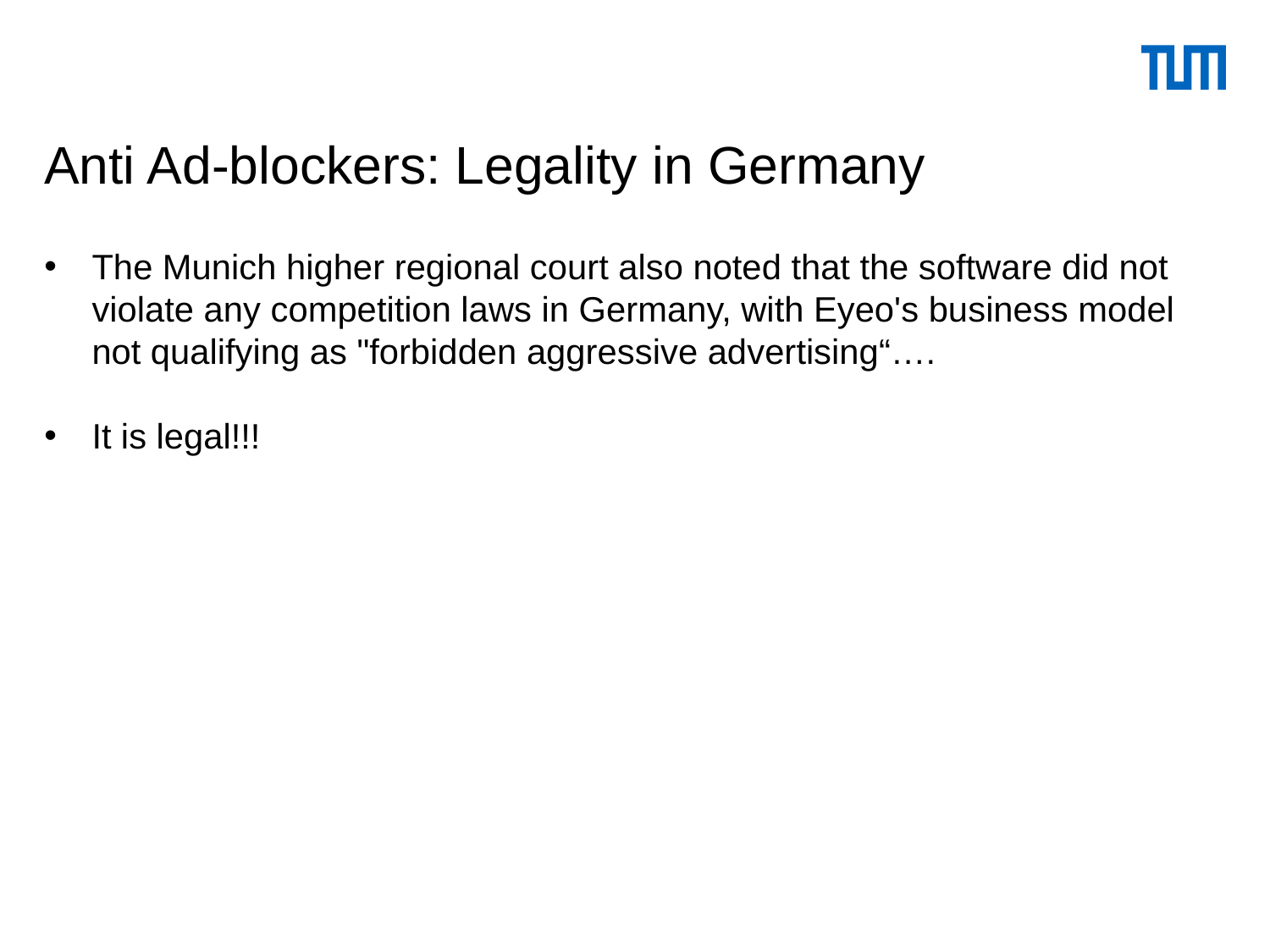

# Anti Ad-blockers: Legality in Germany
The Munich higher regional court also noted that the software did not violate any competition laws in Germany, with Eyeo's business model not qualifying as "forbidden aggressive advertising“….

It is legal!!!